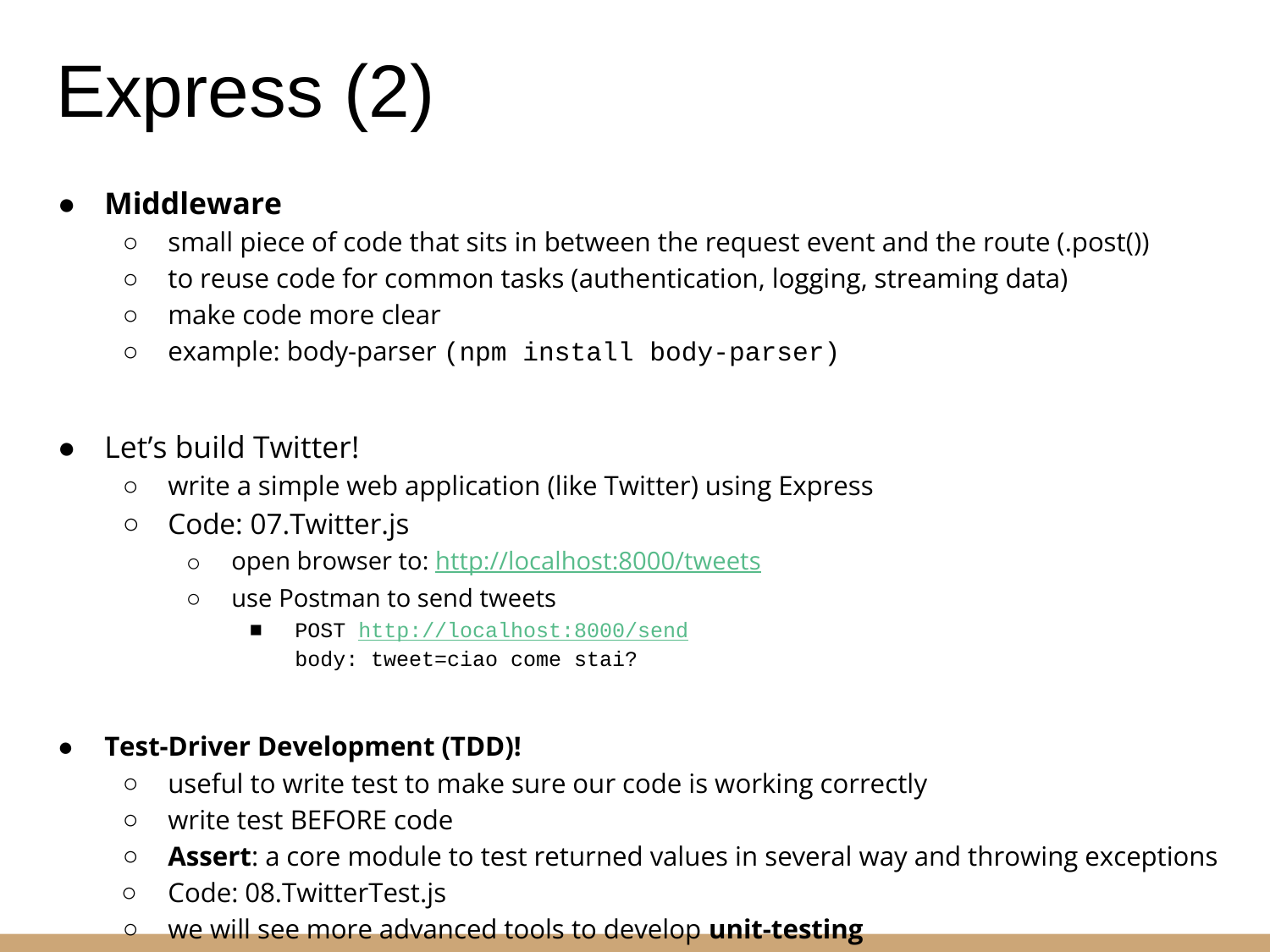

# Express (2)
Middleware
small piece of code that sits in between the request event and the route (.post())
to reuse code for common tasks (authentication, logging, streaming data)
make code more clear
example: body-parser (npm install body-parser)

Let’s build Twitter!
write a simple web application (like Twitter) using Express
Code: 07.Twitter.js
open browser to: http://localhost:8000/tweets
use Postman to send tweets
POST http://localhost:8000/send
body: tweet=ciao come stai?

Test-Driver Development (TDD)!
useful to write test to make sure our code is working correctly
write test BEFORE code
Assert: a core module to test returned values in several way and throwing exceptions
Code: 08.TwitterTest.js
we will see more advanced tools to develop unit-testing